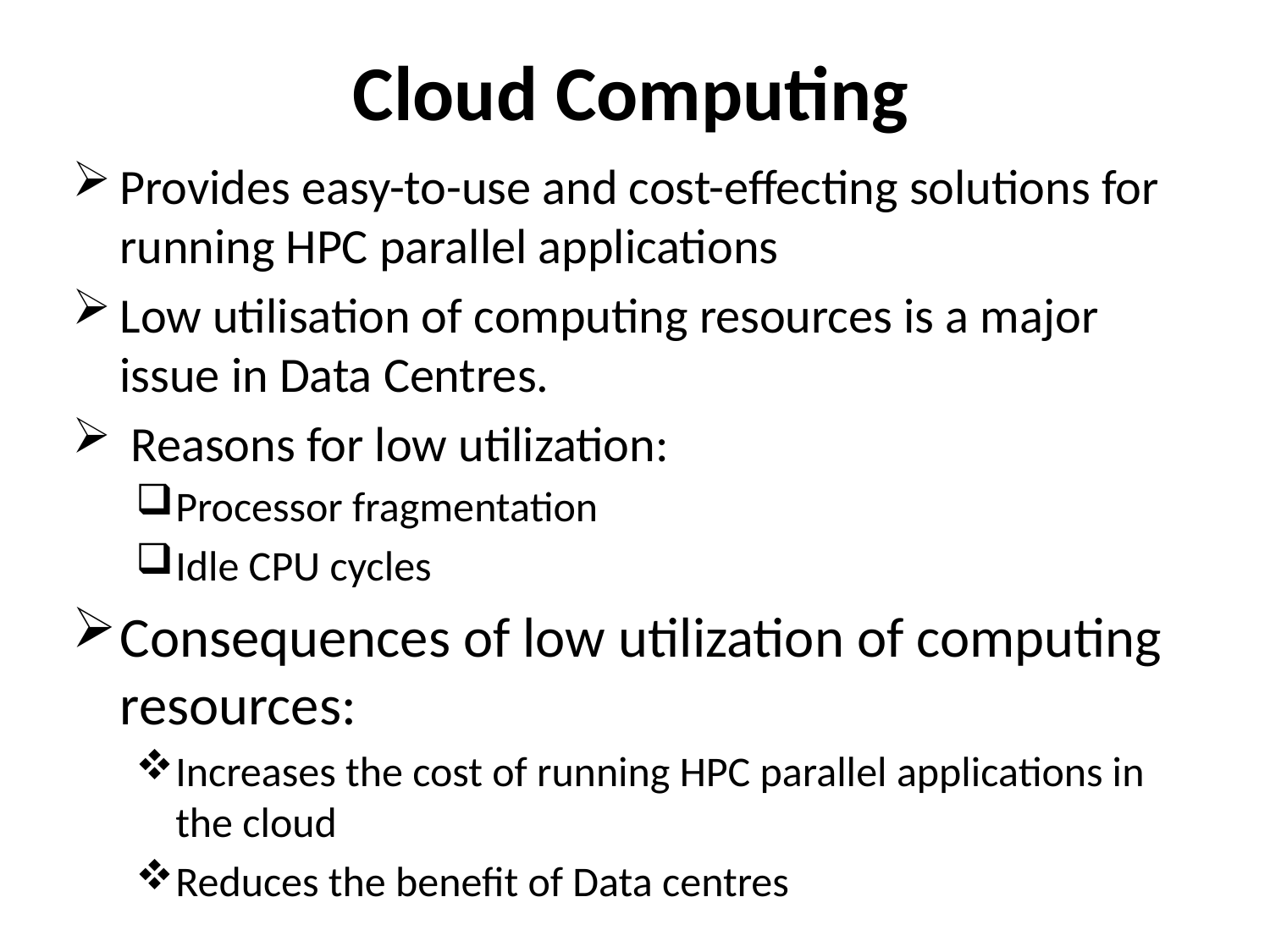

# Cloud Computing
Provides easy-to-use and cost-effecting solutions for running HPC parallel applications
Low utilisation of computing resources is a major issue in Data Centres.
 Reasons for low utilization:
Processor fragmentation
Idle CPU cycles
Consequences of low utilization of computing resources:
Increases the cost of running HPC parallel applications in the cloud
Reduces the benefit of Data centres